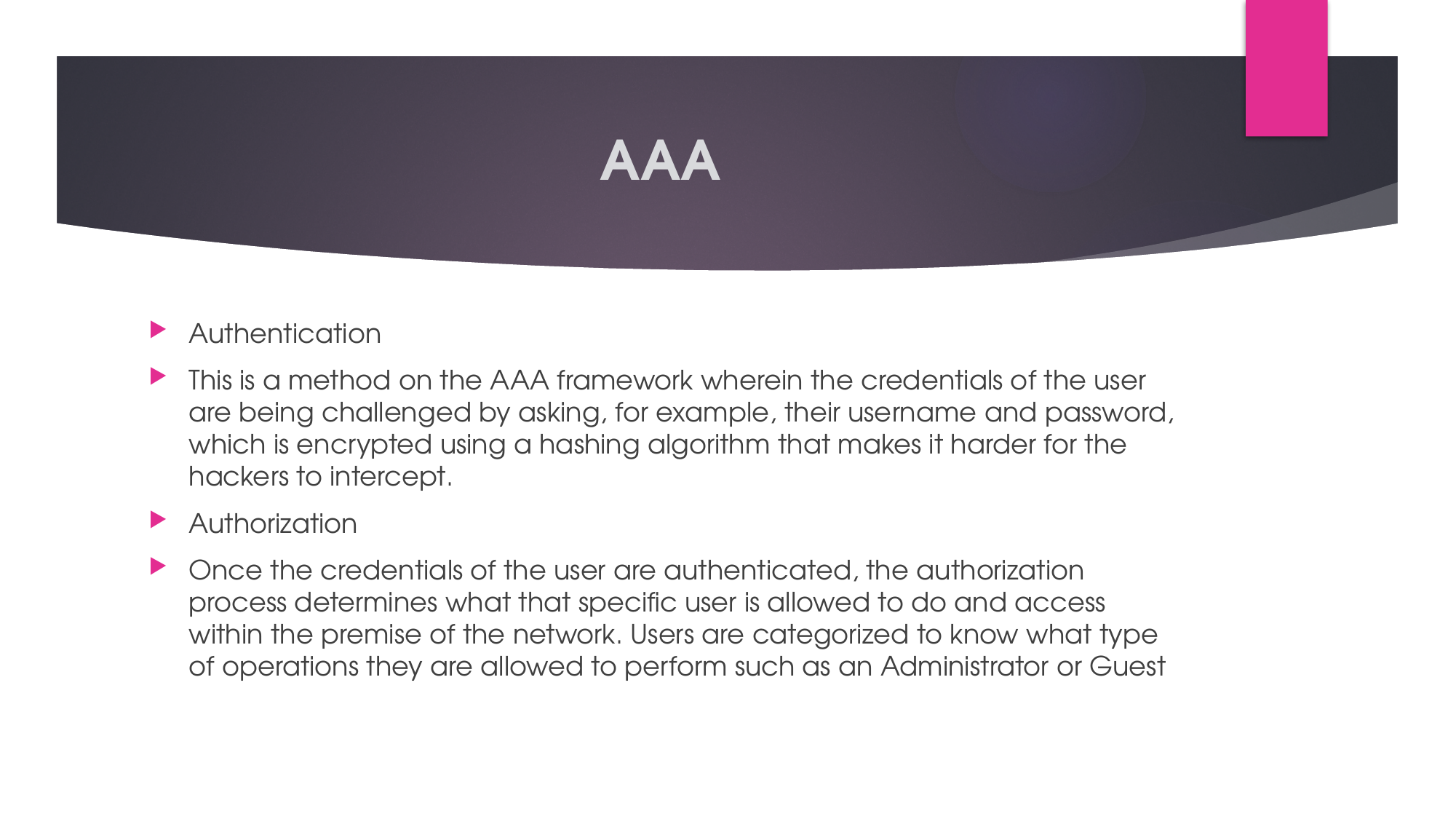

# AAA
Authentication
This is a method on the AAA framework wherein the credentials of the user are being challenged by asking, for example, their username and password, which is encrypted using a hashing algorithm that makes it harder for the hackers to intercept.
Authorization
Once the credentials of the user are authenticated, the authorization process determines what that specific user is allowed to do and access within the premise of the network. Users are categorized to know what type of operations they are allowed to perform such as an Administrator or Guest